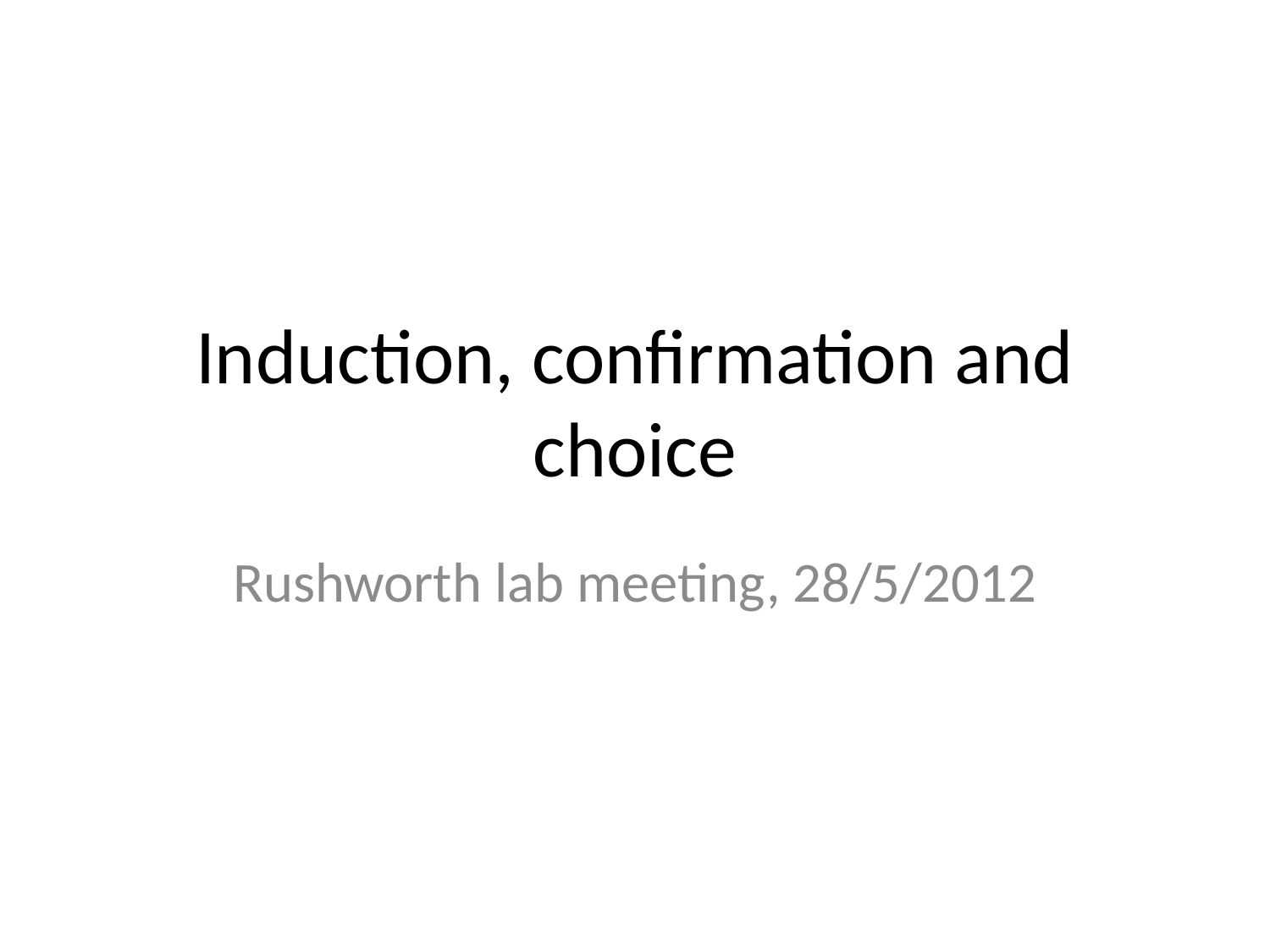

# Induction, confirmation and choice
Rushworth lab meeting, 28/5/2012